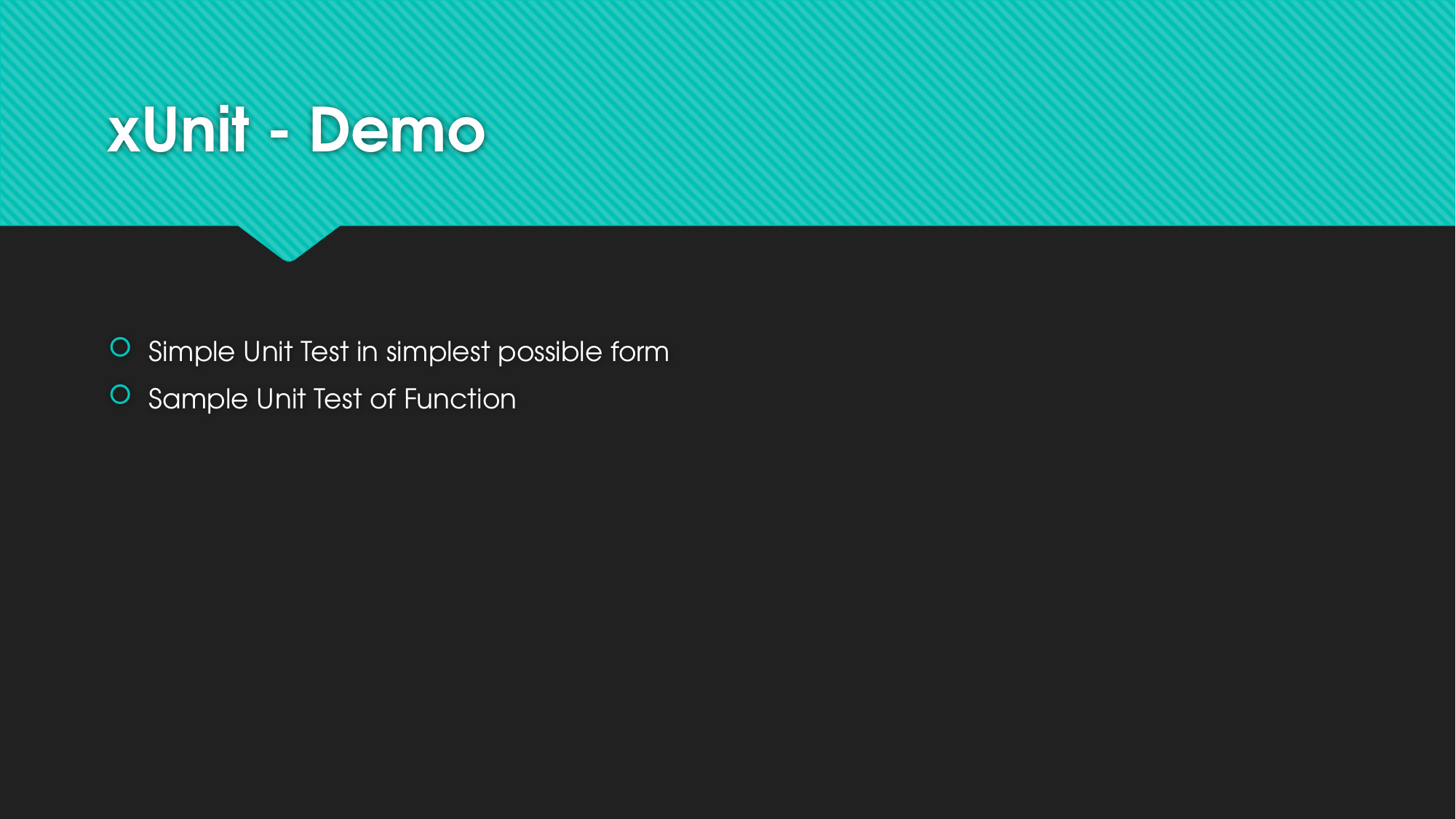

# xUnit - Demo
Simple Unit Test in simplest possible form
Sample Unit Test of Function